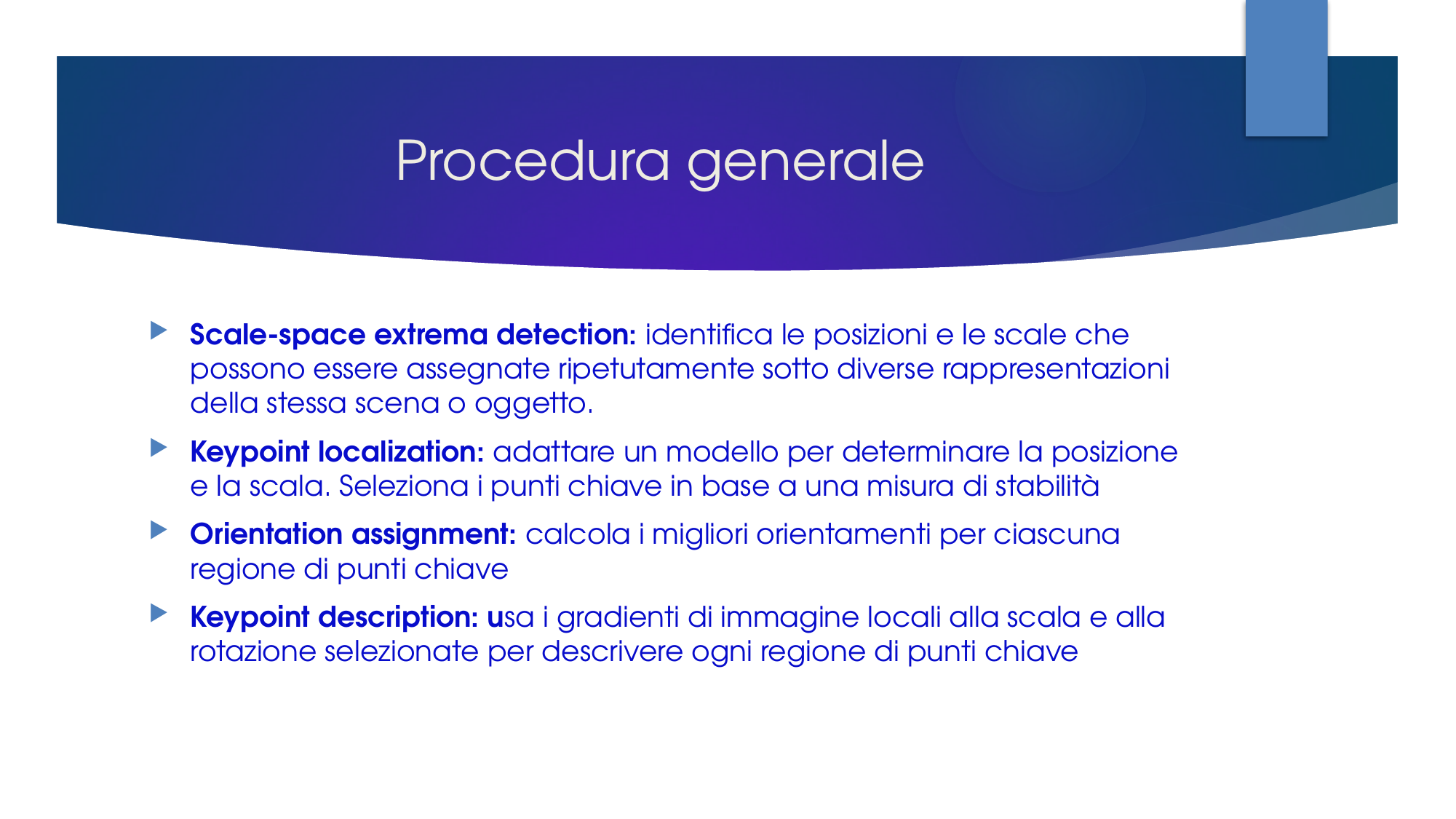

# Procedura generale
Scale-space extrema detection: identifica le posizioni e le scale che possono essere assegnate ripetutamente sotto diverse rappresentazioni della stessa scena o oggetto.
Keypoint localization: adattare un modello per determinare la posizione e la scala. Seleziona i punti chiave in base a una misura di stabilità
Orientation assignment: calcola i migliori orientamenti per ciascuna regione di punti chiave
Keypoint description: usa i gradienti di immagine locali alla scala e alla rotazione selezionate per descrivere ogni regione di punti chiave